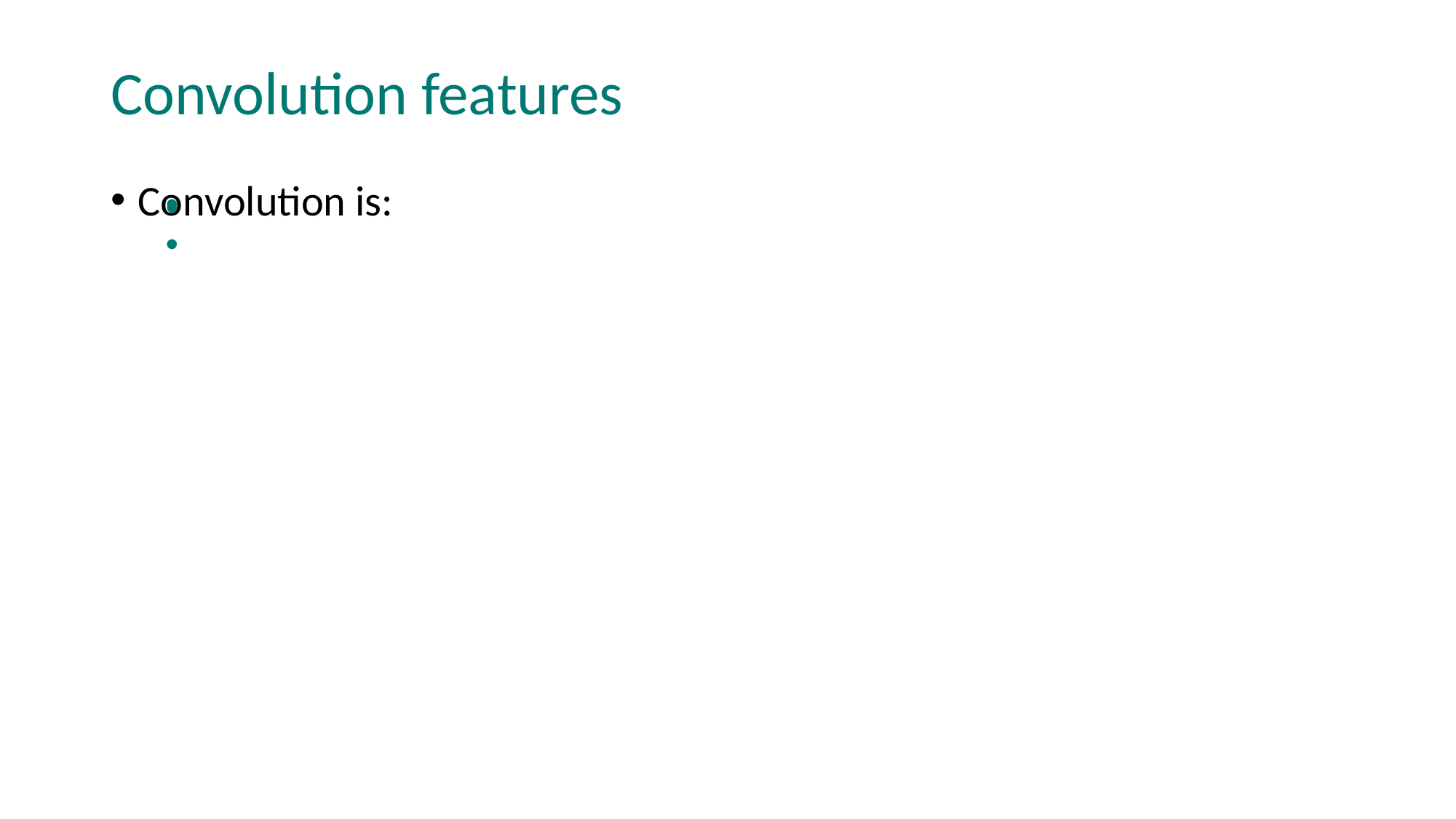

Convolution features
Convolution is:
Commutative:
𝑓1 ∗ 𝑓2 = 𝑓2 ∗ 𝑓1
Associative:
(?1∗ 𝑓2) ∗ 𝑓3 = 𝑓1 ∗ (?2∗ 𝑓3)

Multiplication is distributive with respect to addition:
(𝑓1   + 𝑓2) ∗ 𝑓3    = 𝑓1    ∗ 𝑓3  + 𝑓2 ∗ 𝑓3